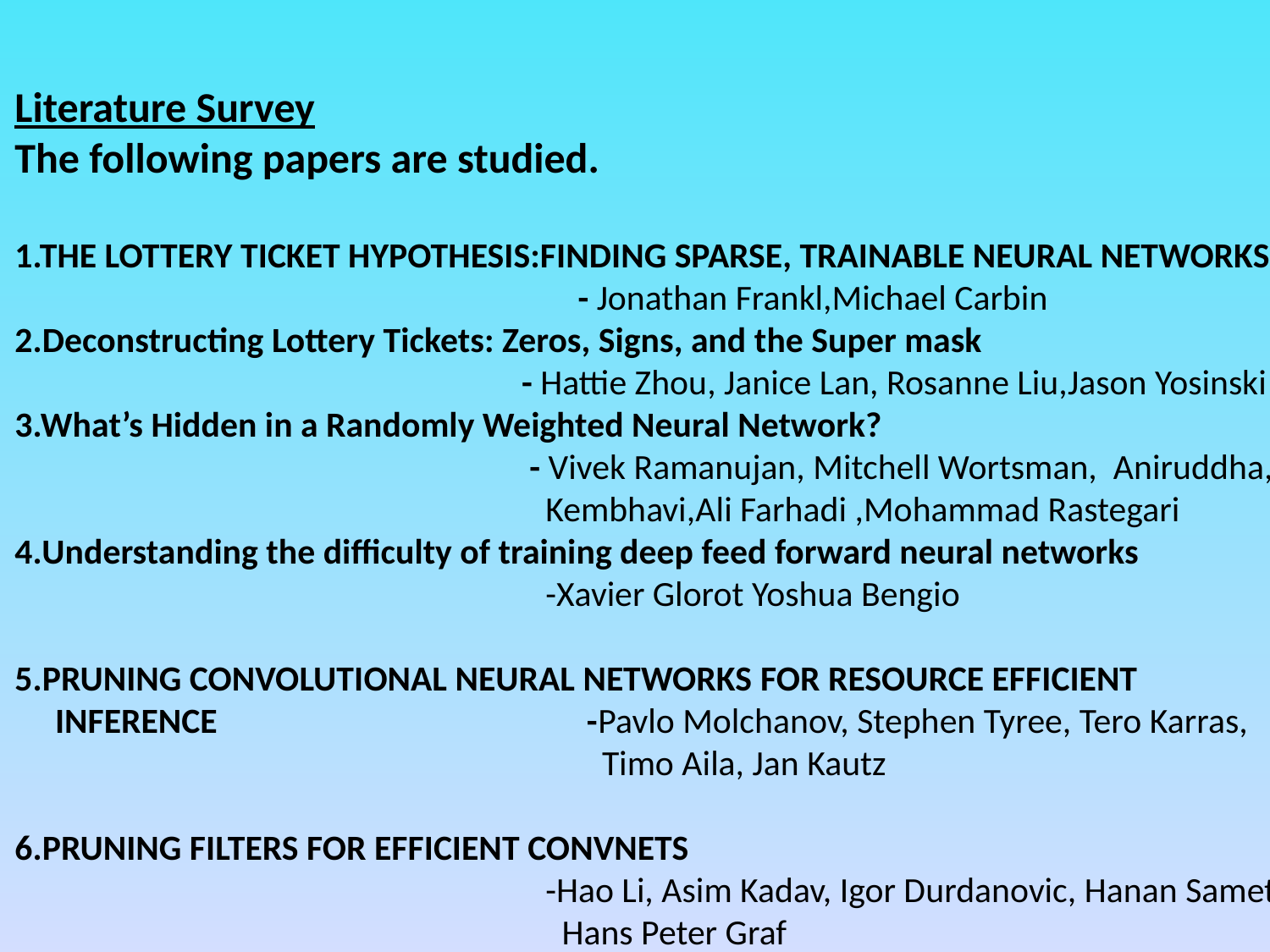

Literature Survey
The following papers are studied.

1.THE LOTTERY TICKET HYPOTHESIS:FINDING SPARSE, TRAINABLE NEURAL NETWORKS
                                                                      - Jonathan Frankl,Michael Carbin
2.Deconstructing Lottery Tickets: Zeros, Signs, and the Super mask
                                                               - Hattie Zhou, Janice Lan, Rosanne Liu,Jason Yosinski
3.What’s Hidden in a Randomly Weighted Neural Network?
                                                                - Vivek Ramanujan, Mitchell Wortsman,  Aniruddha,
                                                                  Kembhavi,Ali Farhadi ,Mohammad Rastegari
4.Understanding the difficulty of training deep feed forward neural networks
                                                                  -Xavier Glorot Yoshua Bengio

5.PRUNING CONVOLUTIONAL NEURAL NETWORKS FOR RESOURCE EFFICIENT
     INFERENCE                                              -Pavlo Molchanov, Stephen Tyree, Tero Karras,
                                                                         Timo Aila, Jan Kautz

6.PRUNING FILTERS FOR EFFICIENT CONVNETS
                                                                  -Hao Li, Asim Kadav, Igor Durdanovic, Hanan Samet,
                                                                    Hans Peter Graf